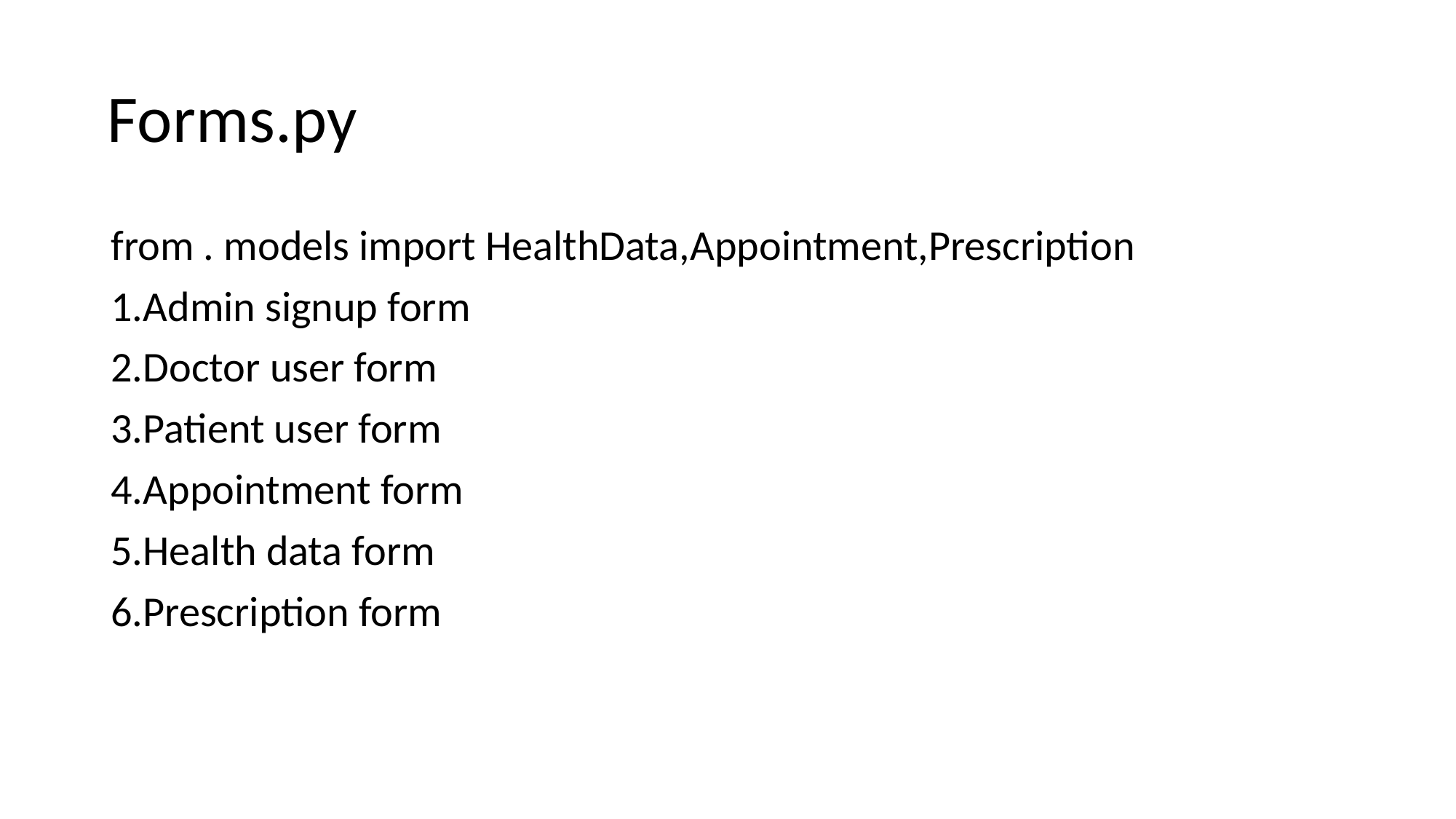

# Forms.py
from . models import HealthData,Appointment,Prescription
1.Admin signup form
2.Doctor user form
3.Patient user form
4.Appointment form
5.Health data form
6.Prescription form